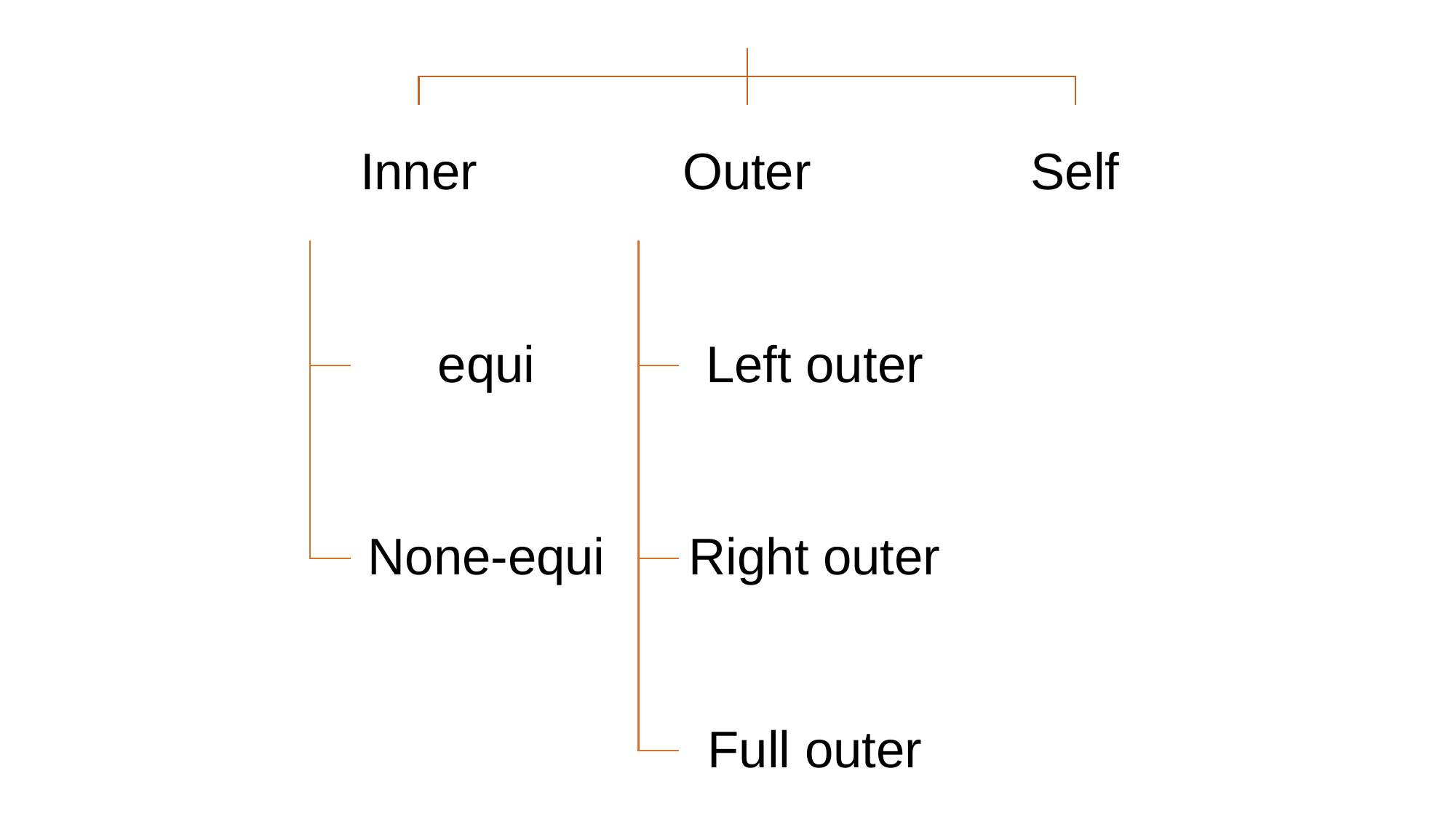

Join
Inner
equi
None-equi
Outer
Left outer
Right outer
Full outer
Self